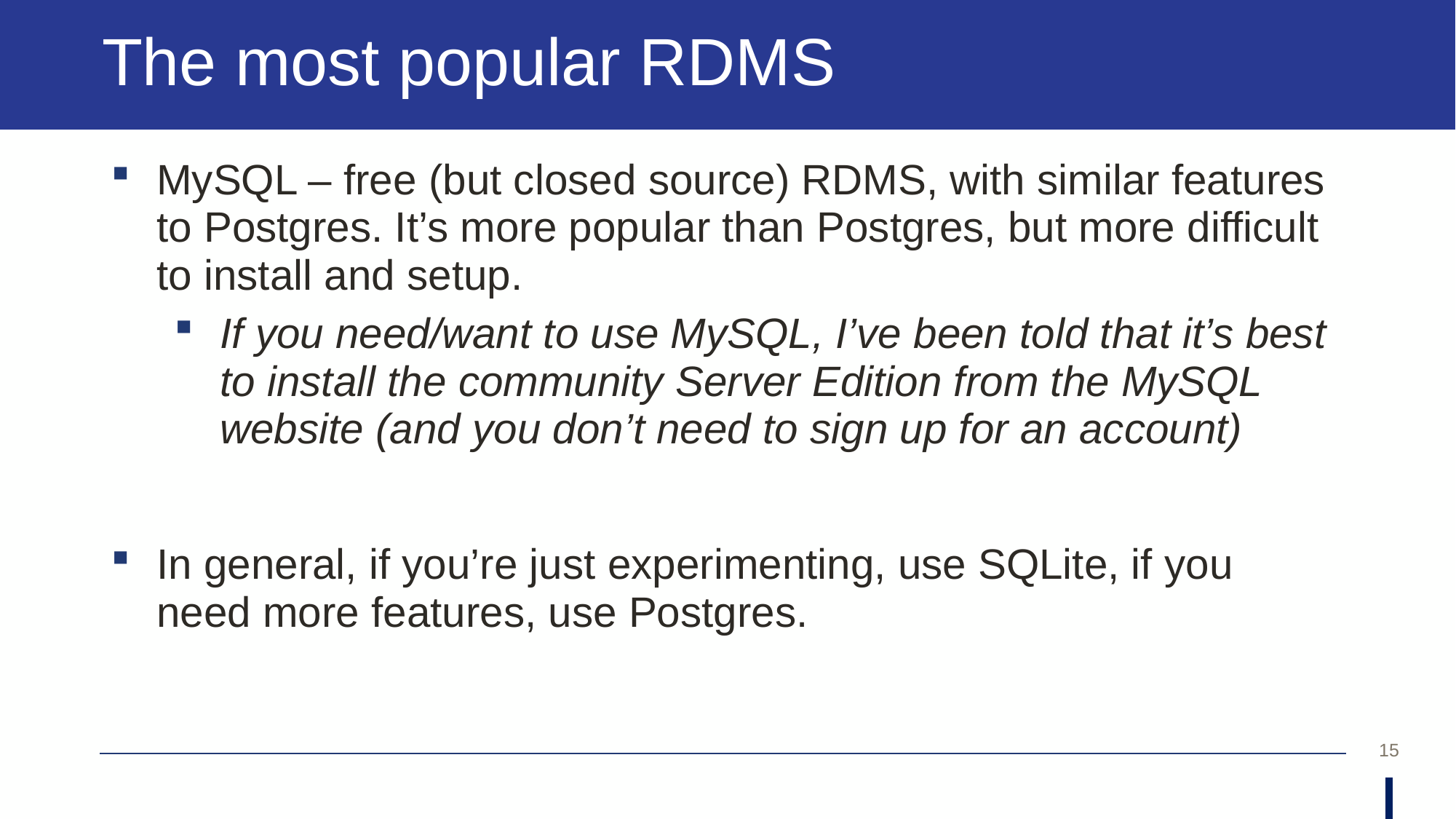

# The most popular RDMS
MySQL – free (but closed source) RDMS, with similar features to Postgres. It’s more popular than Postgres, but more difficult to install and setup.
If you need/want to use MySQL, I’ve been told that it’s best to install the community Server Edition from the MySQL website (and you don’t need to sign up for an account)

In general, if you’re just experimenting, use SQLite, if you need more features, use Postgres.